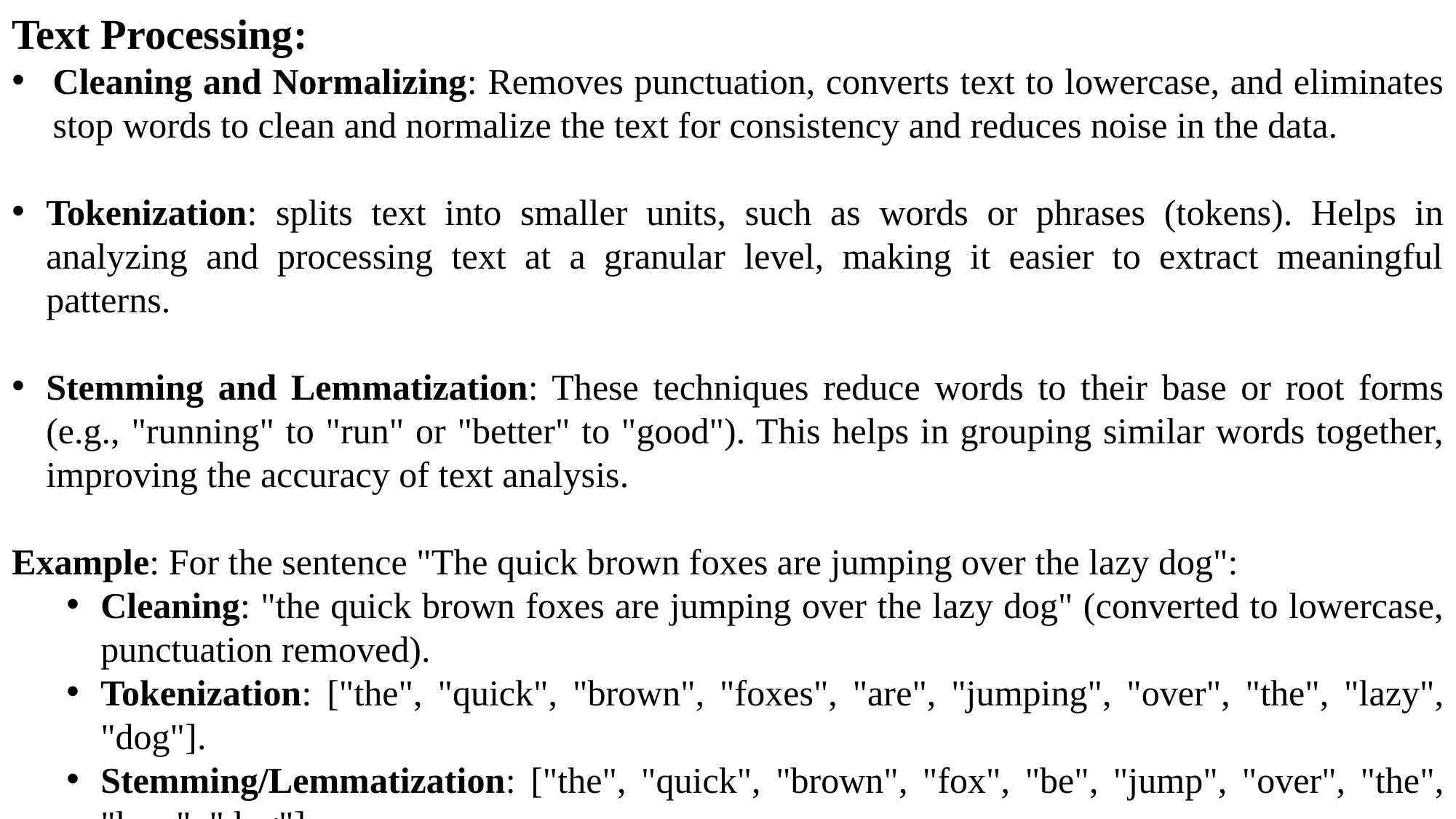

Text Processing:
Cleaning and Normalizing: Removes punctuation, converts text to lowercase, and eliminates stop words to clean and normalize the text for consistency and reduces noise in the data.

Tokenization: splits text into smaller units, such as words or phrases (tokens). Helps in analyzing and processing text at a granular level, making it easier to extract meaningful patterns.

Stemming and Lemmatization: These techniques reduce words to their base or root forms (e.g., "running" to "run" or "better" to "good"). This helps in grouping similar words together, improving the accuracy of text analysis.

Example: For the sentence "The quick brown foxes are jumping over the lazy dog":
Cleaning: "the quick brown foxes are jumping over the lazy dog" (converted to lowercase, punctuation removed).
Tokenization: ["the", "quick", "brown", "foxes", "are", "jumping", "over", "the", "lazy", "dog"].
Stemming/Lemmatization: ["the", "quick", "brown", "fox", "be", "jump", "over", "the", "lazy", "dog"].